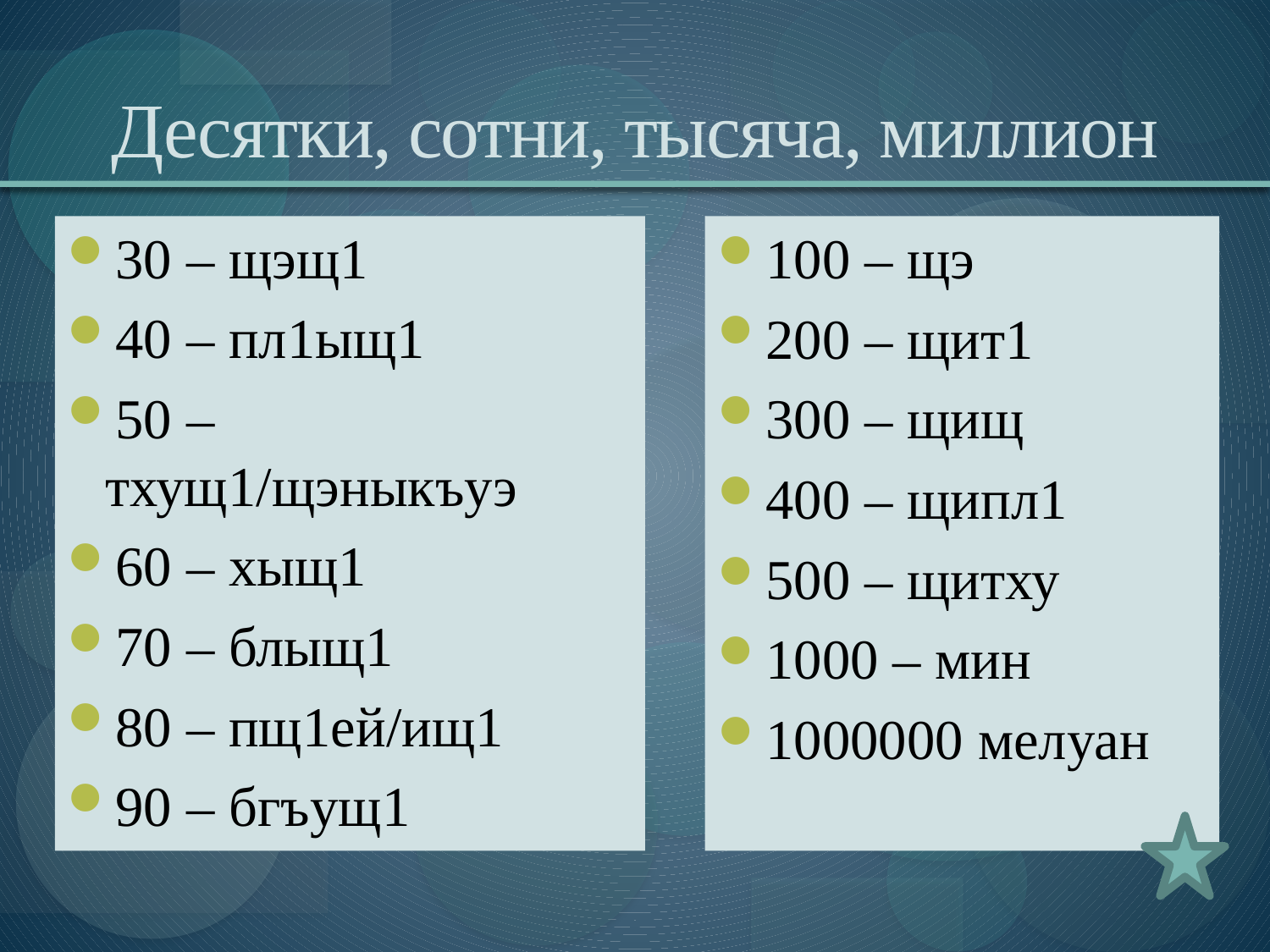

# Десятки, сотни, тысяча, миллион
30 – щэщ1
40 – пл1ыщ1
50 – тхущ1/щэныкъуэ
60 – хыщ1
70 – блыщ1
80 – пщ1ей/ищ1
90 – бгъущ1

100 – щэ
200 – щит1
300 – щищ
400 – щипл1
500 – щитху
1000 – мин
1000000 мелуан